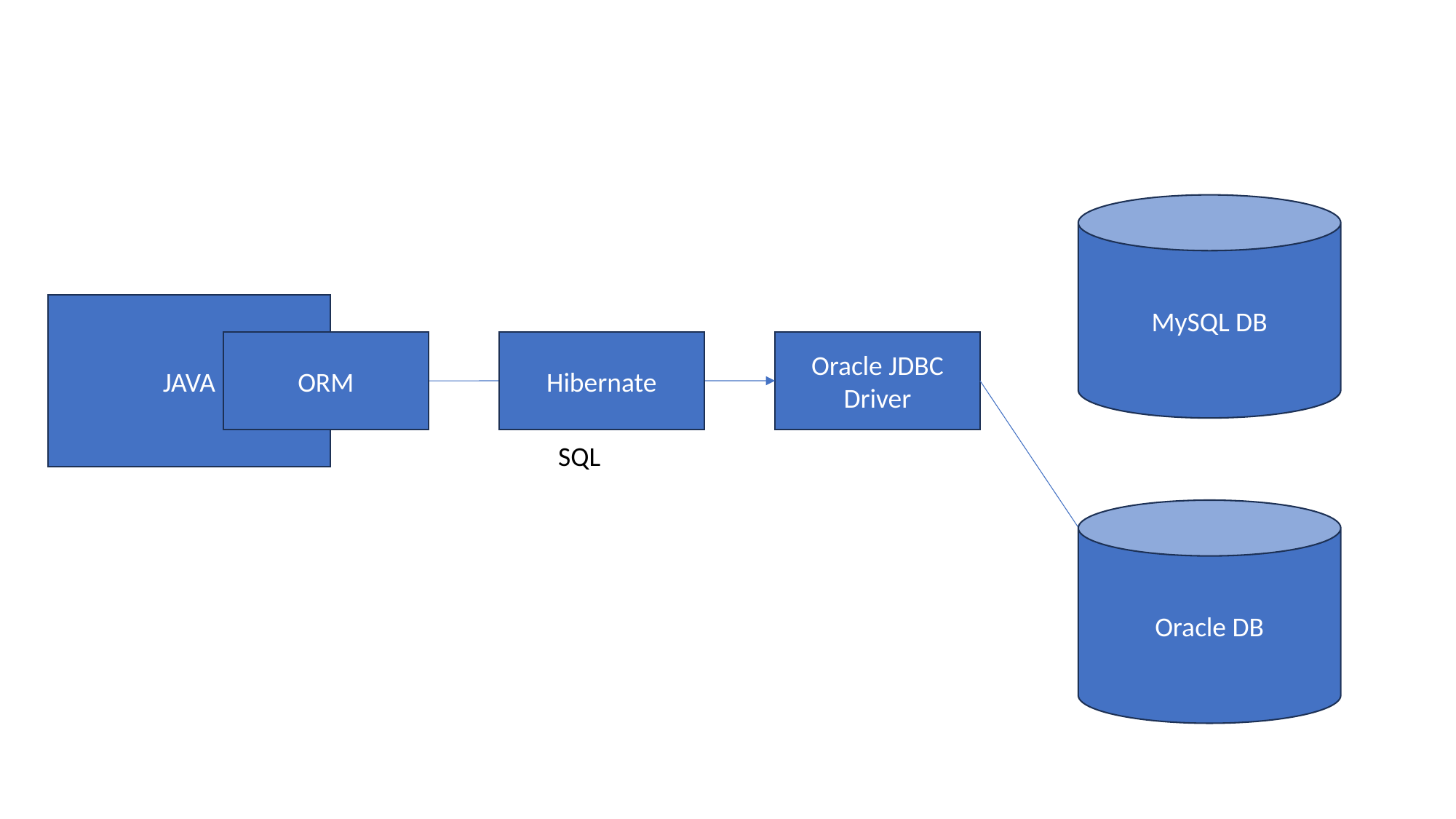

MySQL DB
JAVA
ORM
Hibernate
Oracle JDBC Driver
SQL
Oracle DB